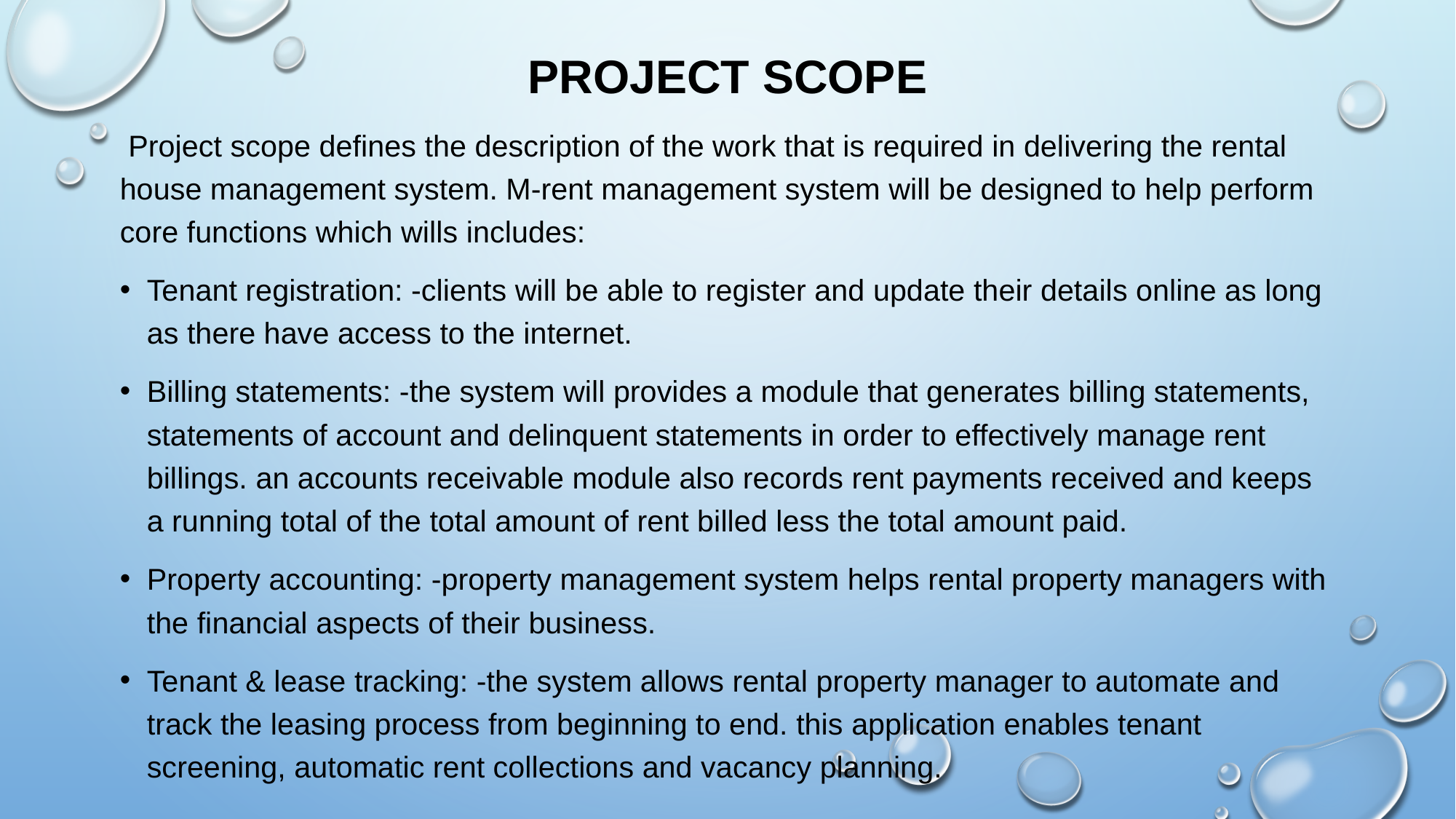

# PROJECT SCOPE
 Project scope defines the description of the work that is required in delivering the rental house management system. M-rent management system will be designed to help perform core functions which wills includes:
Tenant registration: -clients will be able to register and update their details online as long as there have access to the internet.
Billing statements: -the system will provides a module that generates billing statements, statements of account and delinquent statements in order to effectively manage rent billings. an accounts receivable module also records rent payments received and keeps a running total of the total amount of rent billed less the total amount paid.
Property accounting: -property management system helps rental property managers with the financial aspects of their business.
Tenant & lease tracking: -the system allows rental property manager to automate and track the leasing process from beginning to end. this application enables tenant screening, automatic rent collections and vacancy planning.